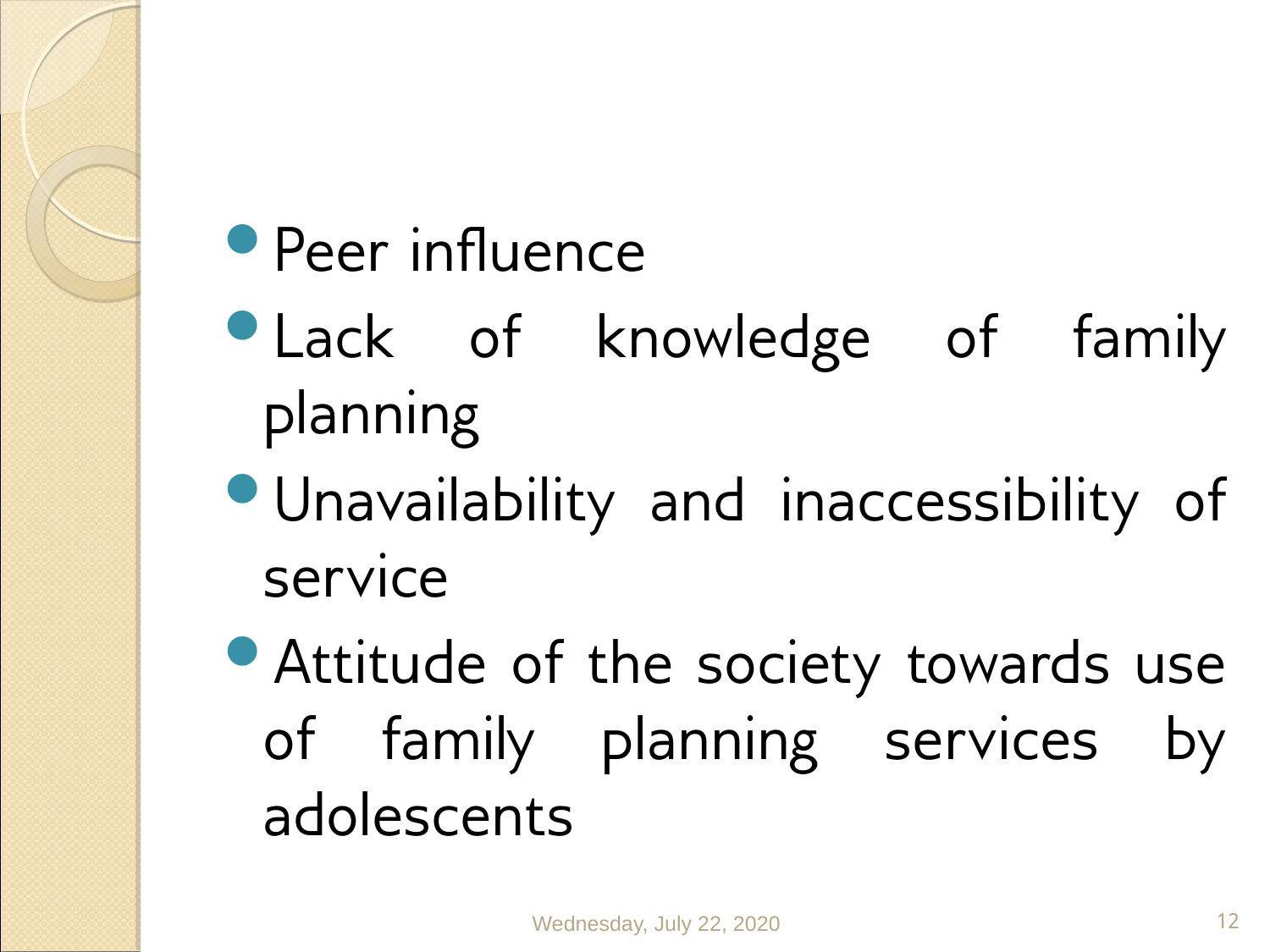

Peer influence
Lack of knowledge of family planning
Unavailability and inaccessibility of service
Attitude of the society towards use of family planning services by adolescents

Wednesday, July 22, 2020
12